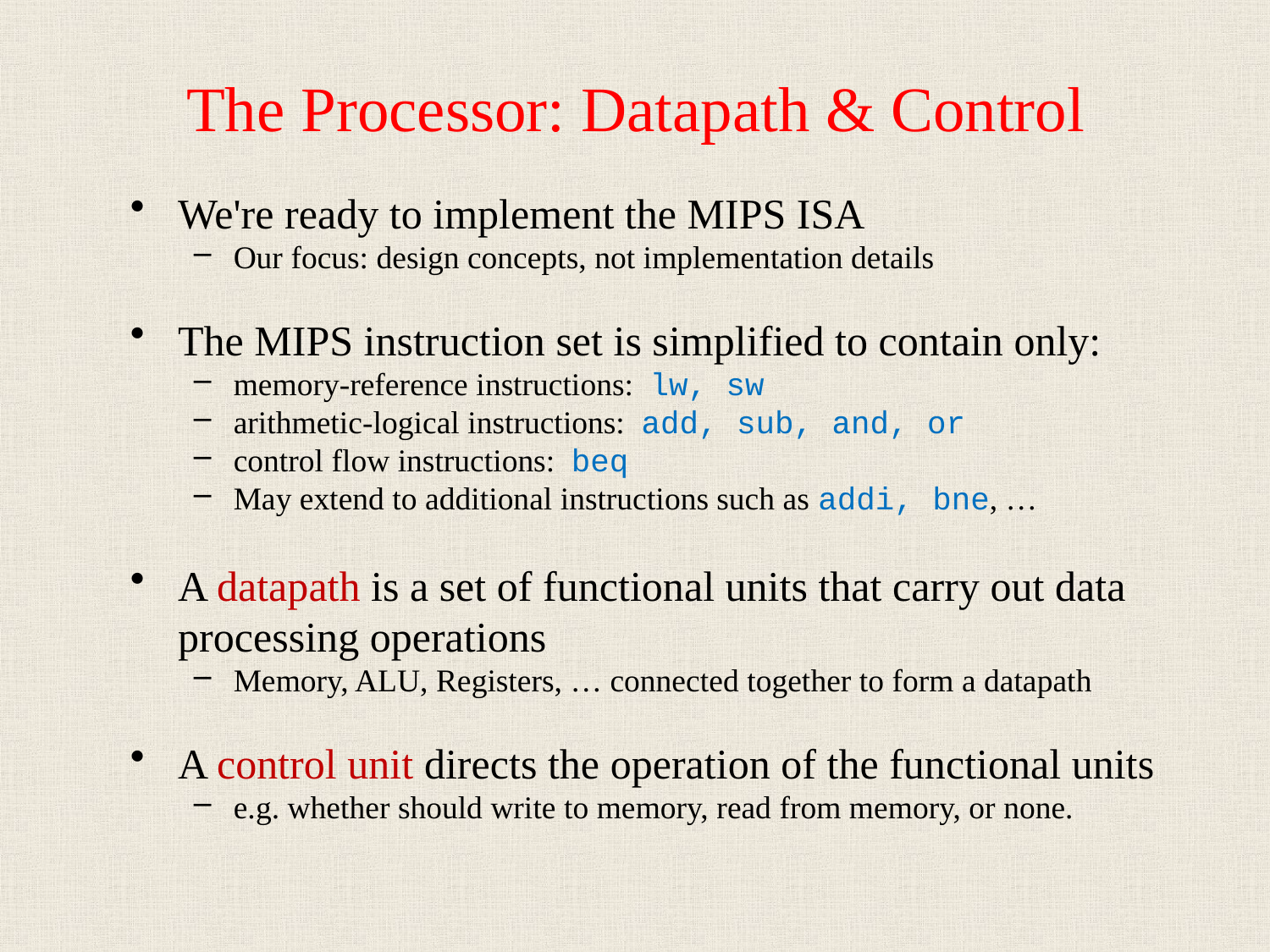

# The Processor: Datapath & Control
We're ready to implement the MIPS ISA
Our focus: design concepts, not implementation details

The MIPS instruction set is simplified to contain only:
memory-reference instructions:  lw, sw
arithmetic-logical instructions:  add, sub, and, or
control flow instructions:  beq
May extend to additional instructions such as addi, bne, …

A datapath is a set of functional units that carry out data processing operations
Memory, ALU, Registers, … connected together to form a datapath

A control unit directs the operation of the functional units
e.g. whether should write to memory, read from memory, or none.